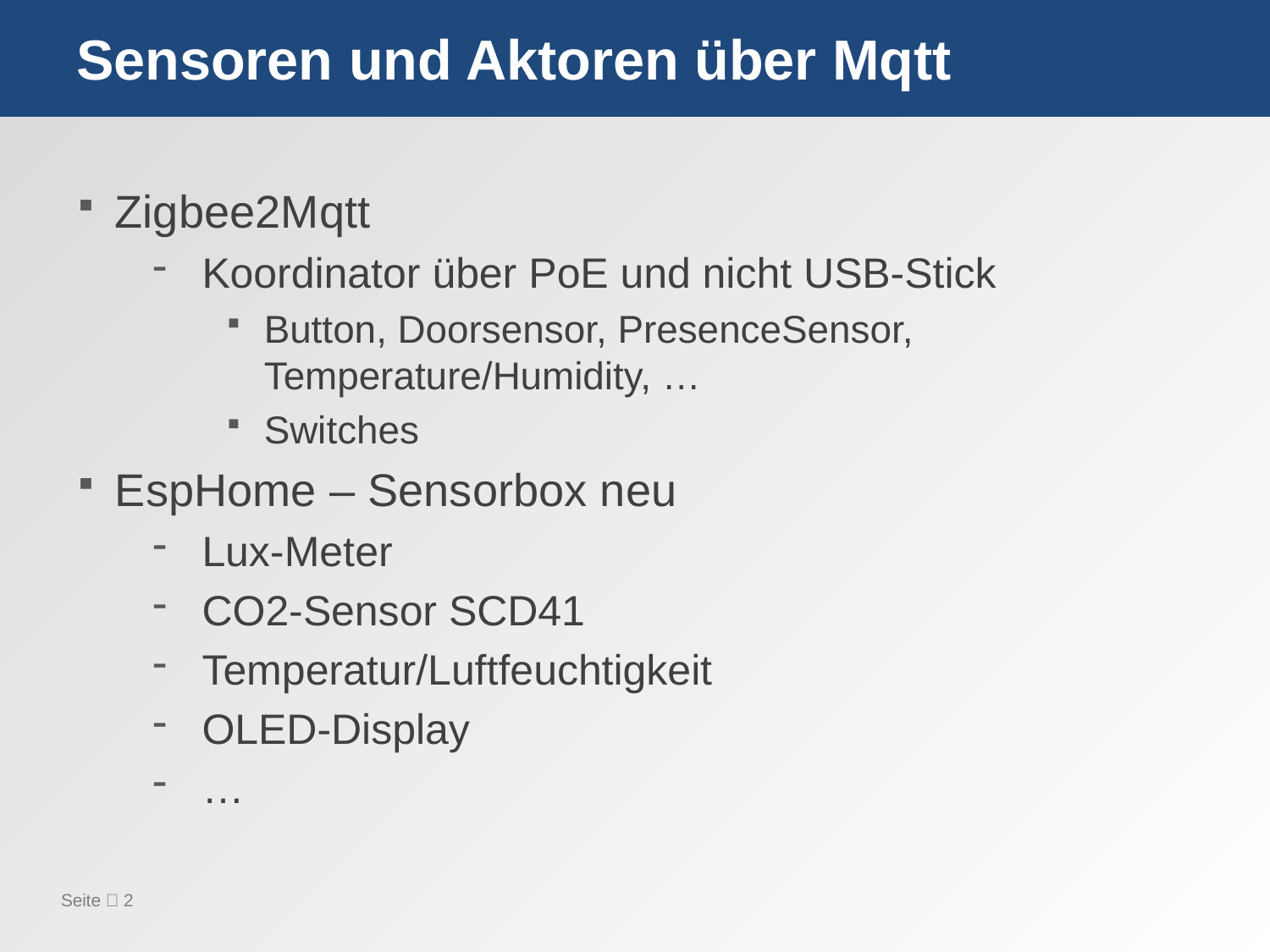

# Sensoren und Aktoren über Mqtt
Zigbee2Mqtt
Koordinator über PoE und nicht USB-Stick
Button, Doorsensor, PresenceSensor, Temperature/Humidity, …
Switches
EspHome – Sensorbox neu
Lux-Meter
CO2-Sensor SCD41
Temperatur/Luftfeuchtigkeit
OLED-Display
…